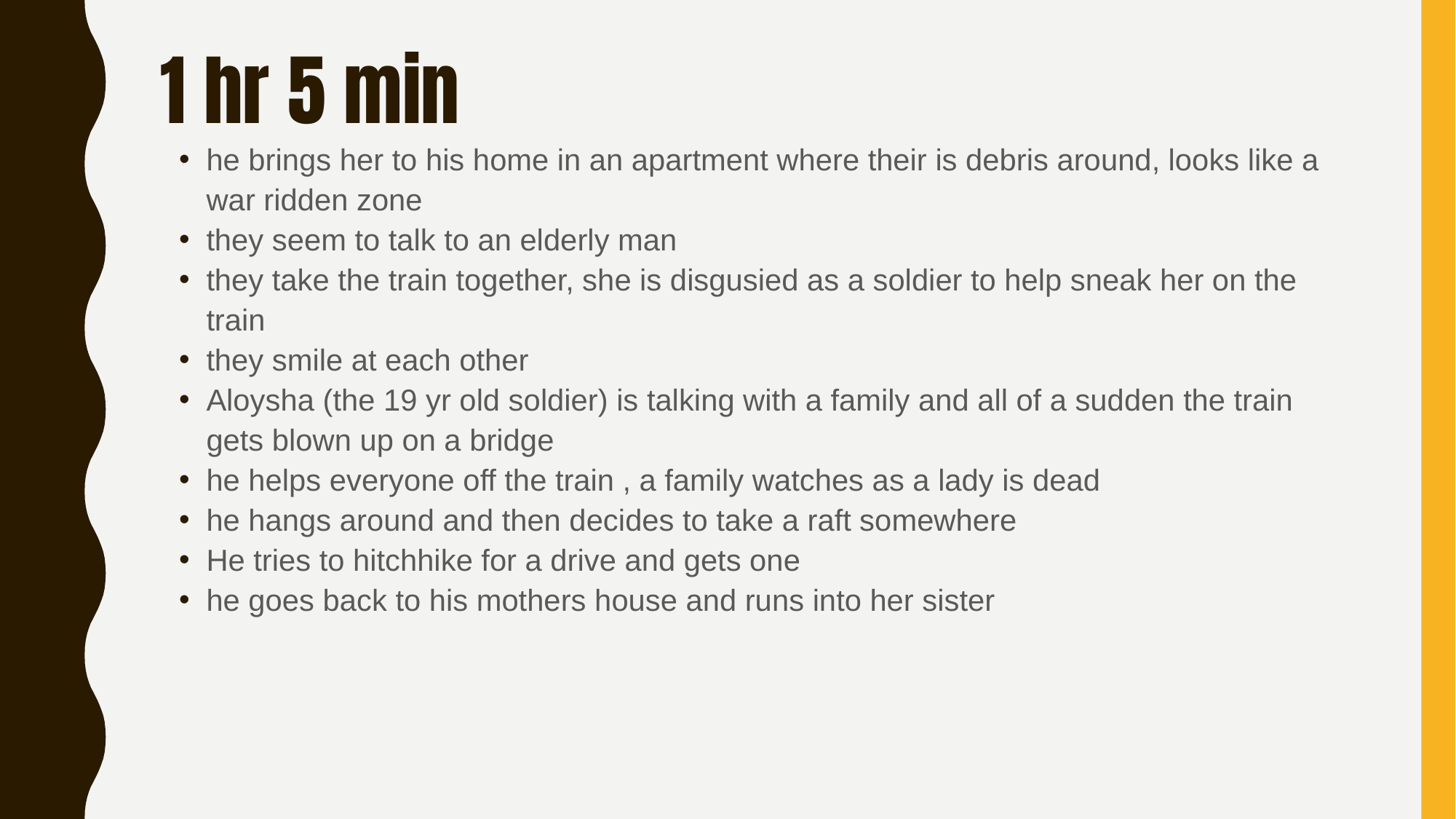

# 1 hr 5 min
he brings her to his home in an apartment where their is debris around, looks like a war ridden zone
they seem to talk to an elderly man
they take the train together, she is disgusied as a soldier to help sneak her on the train
they smile at each other
Aloysha (the 19 yr old soldier) is talking with a family and all of a sudden the train gets blown up on a bridge
he helps everyone off the train , a family watches as a lady is dead
he hangs around and then decides to take a raft somewhere
He tries to hitchhike for a drive and gets one
he goes back to his mothers house and runs into her sister